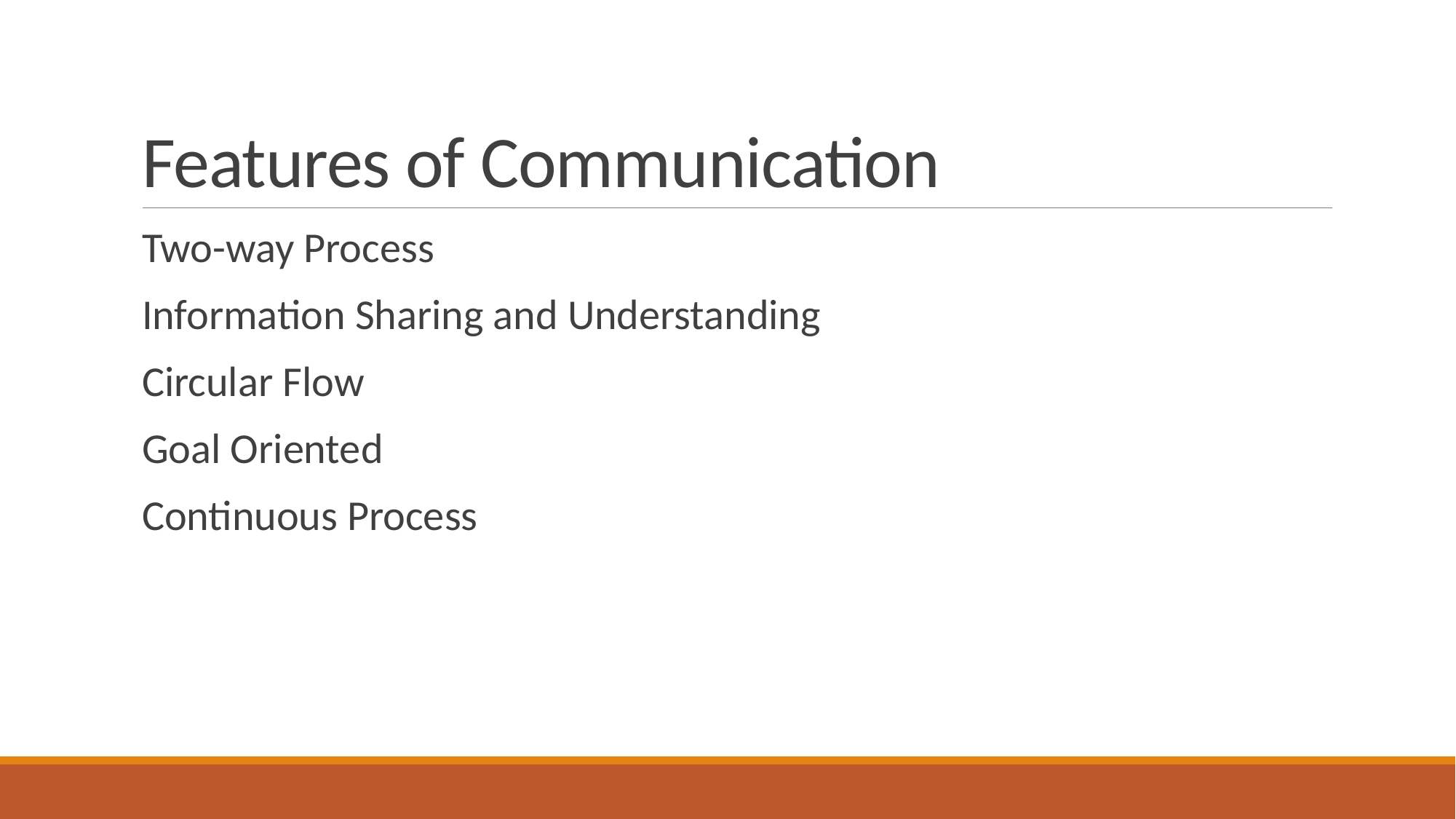

# Features of Communication
Two-way Process
Information Sharing and Understanding
Circular Flow
Goal Oriented
Continuous Process